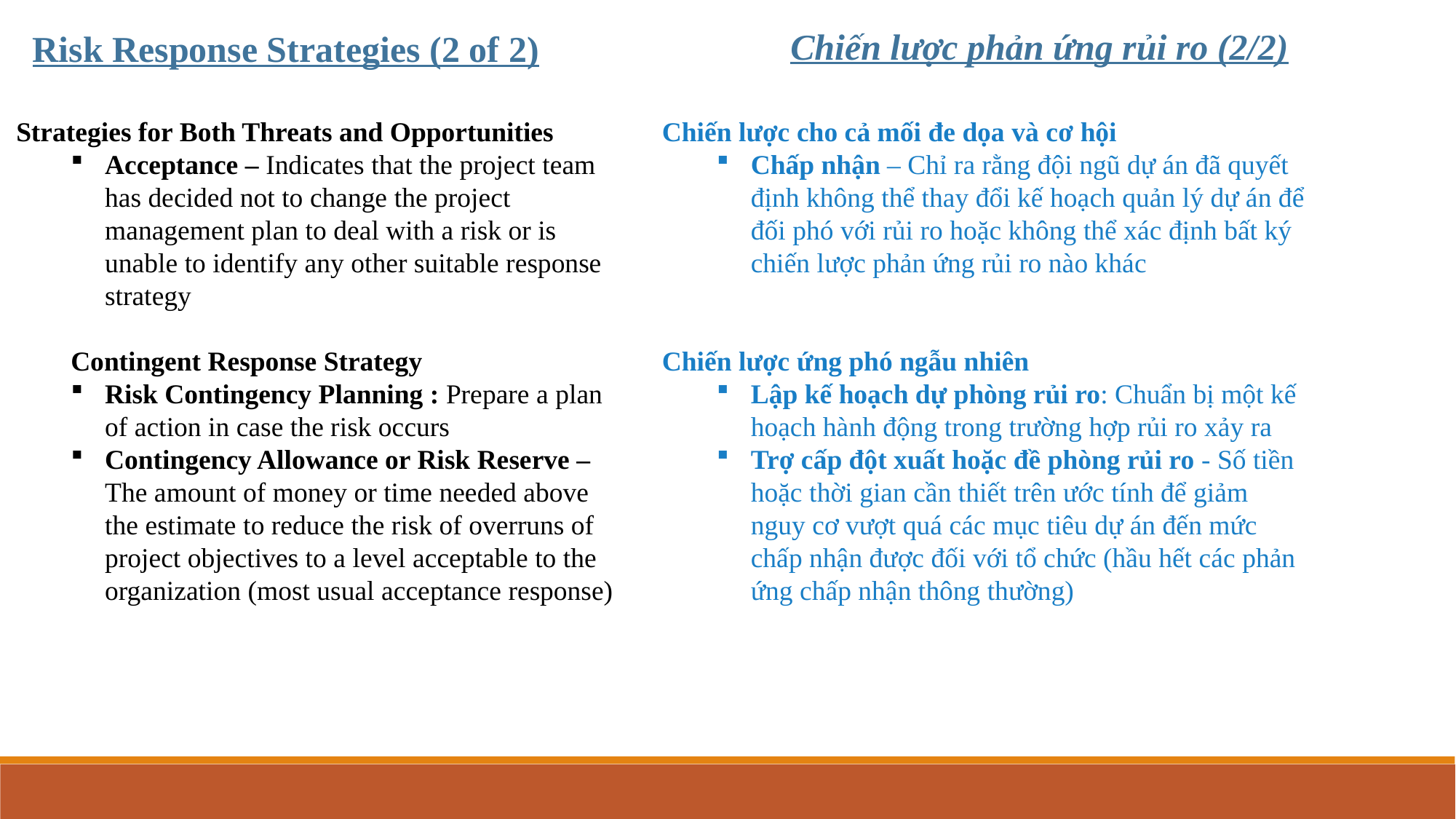

Chiến lược phản ứng rủi ro (2/2)
Risk Response Strategies (2 of 2)
Strategies for Both Threats and Opportunities
Acceptance – Indicates that the project team has decided not to change the project management plan to deal with a risk or is unable to identify any other suitable response strategy
Contingent Response Strategy
Risk Contingency Planning : Prepare a plan of action in case the risk occurs
Contingency Allowance or Risk Reserve – The amount of money or time needed above the estimate to reduce the risk of overruns of project objectives to a level acceptable to the organization (most usual acceptance response)

Chiến lược cho cả mối đe dọa và cơ hội
Chấp nhận – Chỉ ra rằng đội ngũ dự án đã quyết định không thể thay đổi kế hoạch quản lý dự án để đối phó với rủi ro hoặc không thể xác định bất ký chiến lược phản ứng rủi ro nào khác

Chiến lược ứng phó ngẫu nhiên
Lập kế hoạch dự phòng rủi ro: Chuẩn bị một kế hoạch hành động trong trường hợp rủi ro xảy ra
Trợ cấp đột xuất hoặc đề phòng rủi ro - Số tiền hoặc thời gian cần thiết trên ước tính để giảm nguy cơ vượt quá các mục tiêu dự án đến mức chấp nhận được đối với tổ chức (hầu hết các phản ứng chấp nhận thông thường)

Planning Processes
Executing Processes
Initialing Processes

Closing Processes